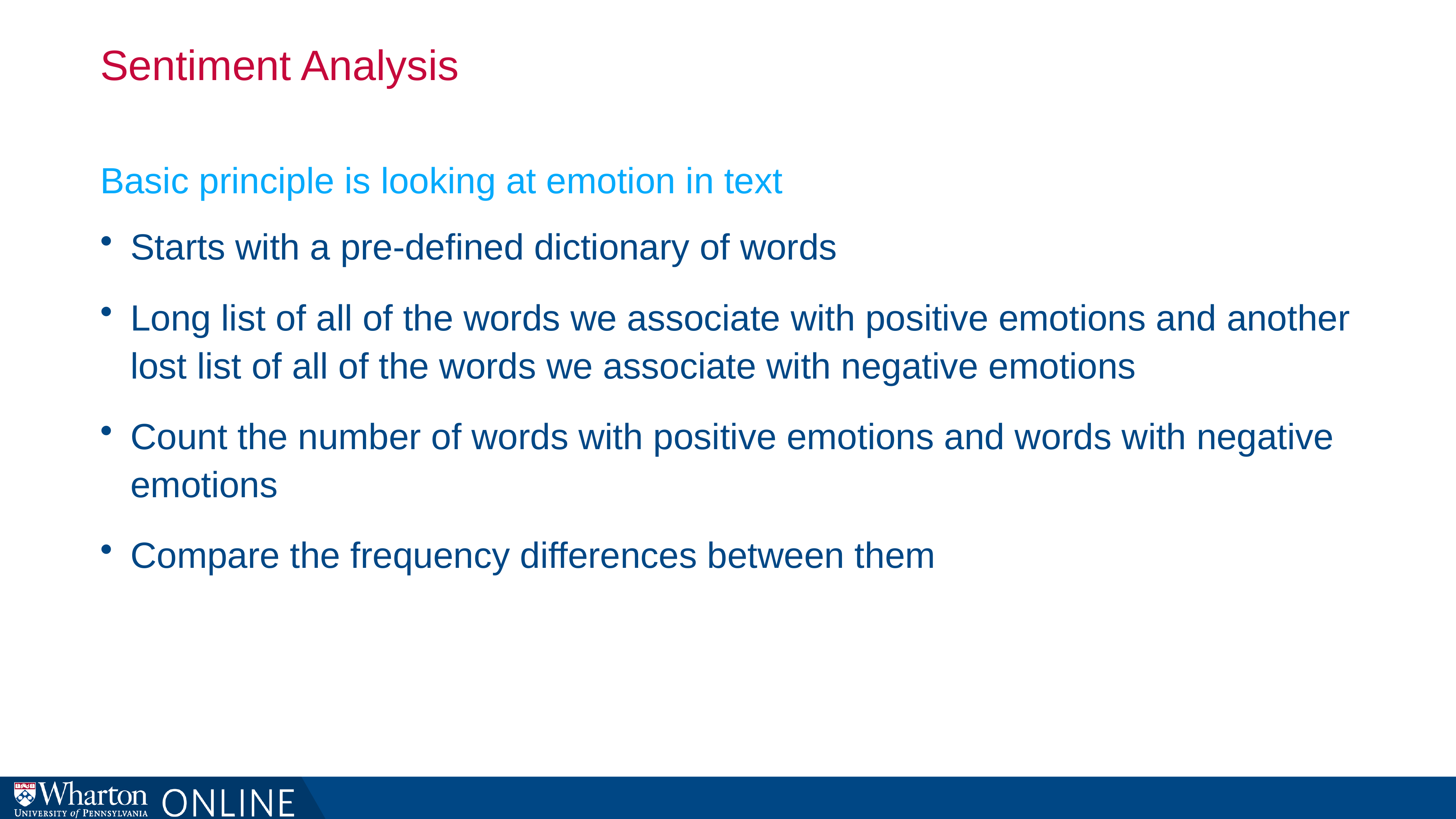

# Sentiment Analysis
Basic principle is looking at emotion in text
Starts with a pre-defined dictionary of words
Long list of all of the words we associate with positive emotions and another lost list of all of the words we associate with negative emotions
Count the number of words with positive emotions and words with negative emotions
Compare the frequency differences between them